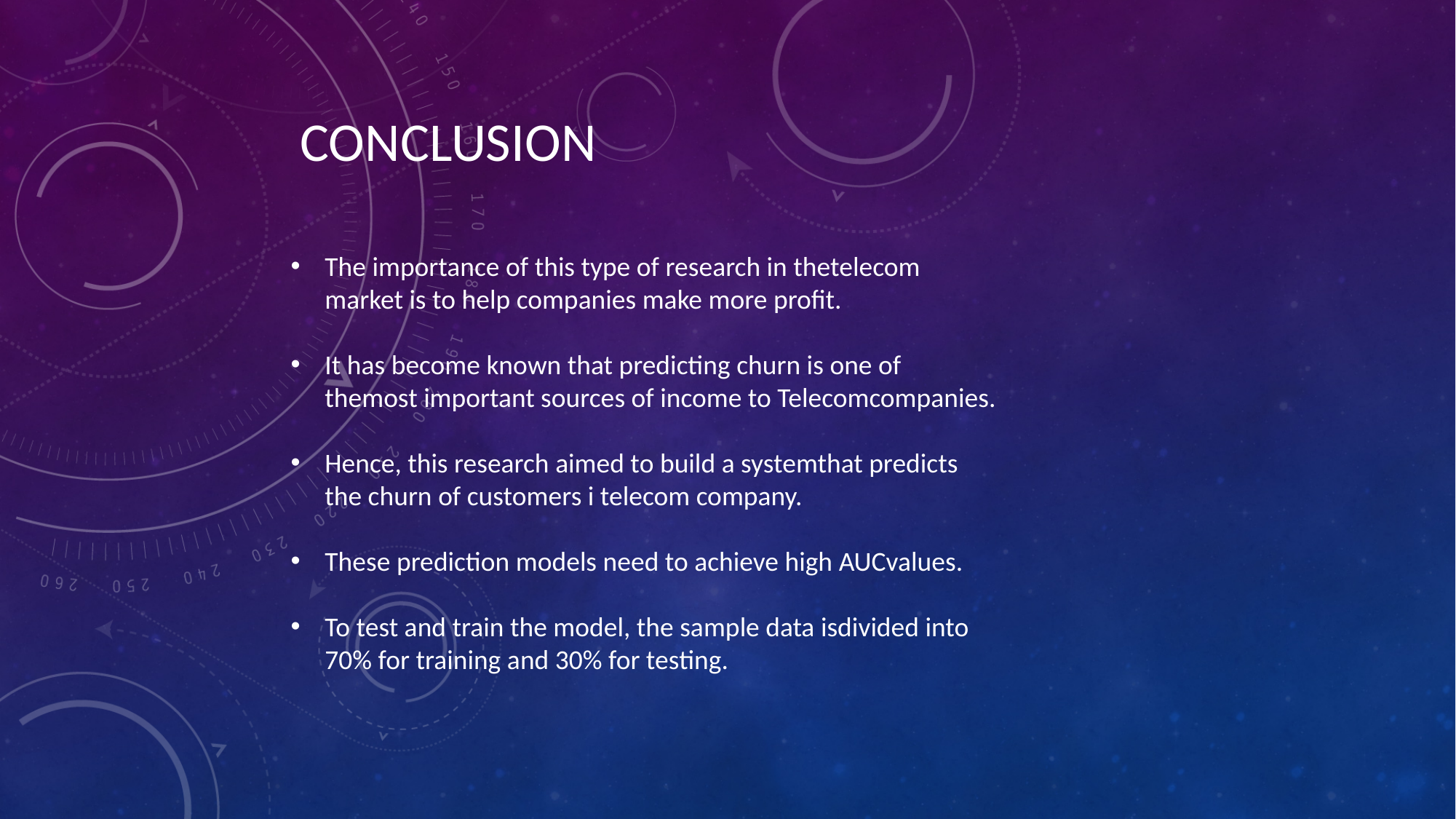

CONCLUSION
The importance of this type of research in thetelecom market is to help companies make more profit.

It has become known that predicting churn is one of themost important sources of income to Telecomcompanies.

Hence, this research aimed to build a systemthat predicts the churn of customers i telecom company.

These prediction models need to achieve high AUCvalues.

To test and train the model, the sample data isdivided into 70% for training and 30% for testing.